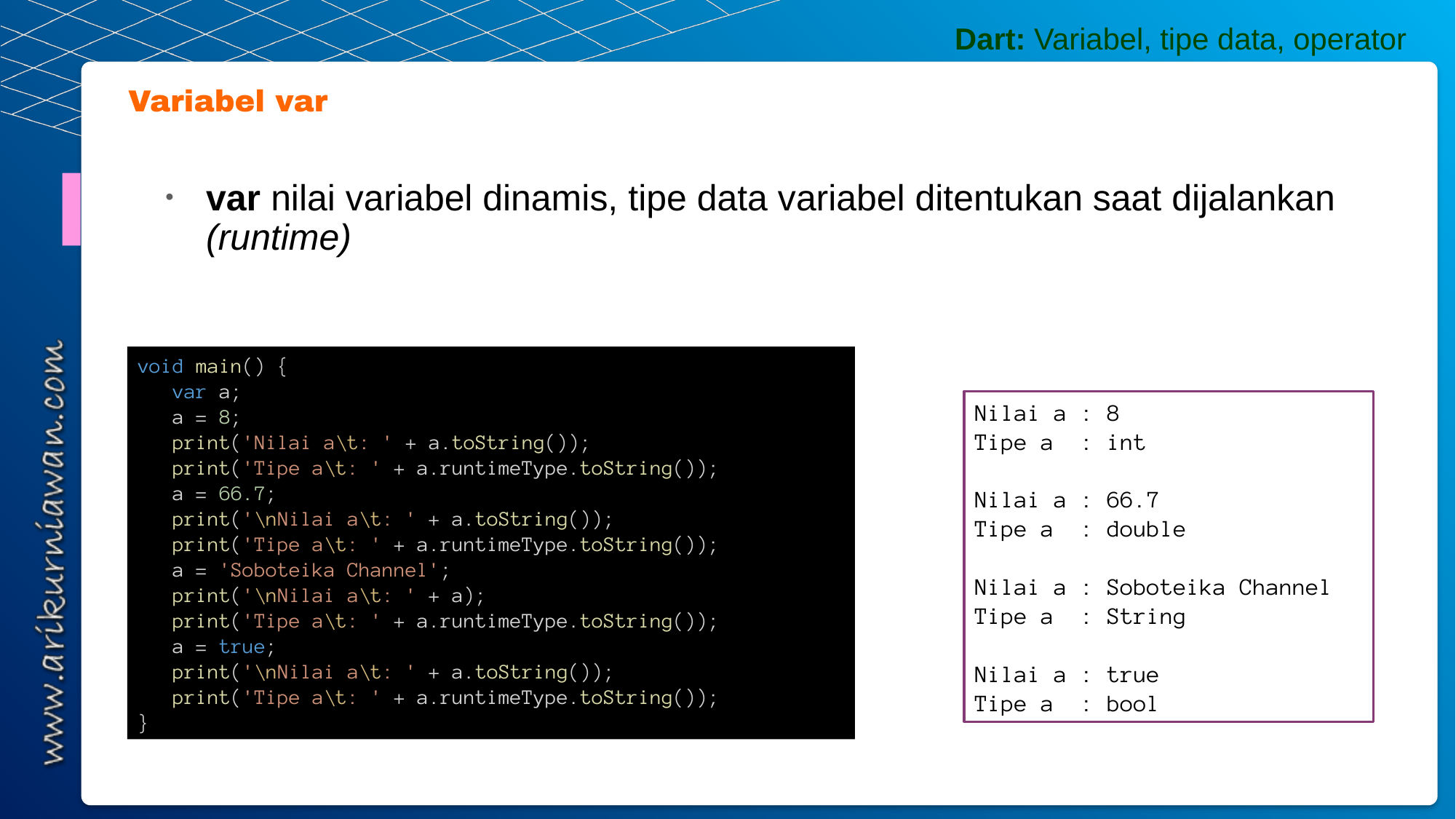

Dart: Variabel, tipe data, operator
Variabel var
var nilai variabel dinamis, tipe data variabel ditentukan saat dijalankan (runtime)
void main() {
   var a;
   a = 8;
   print('Nilai a\t: ' + a.toString());
   print('Tipe a\t: ' + a.runtimeType.toString());
   a = 66.7;
   print('\nNilai a\t: ' + a.toString());
   print('Tipe a\t: ' + a.runtimeType.toString());
   a = 'Soboteika Channel';
   print('\nNilai a\t: ' + a);
   print('Tipe a\t: ' + a.runtimeType.toString());
   a = true;
   print('\nNilai a\t: ' + a.toString());
   print('Tipe a\t: ' + a.runtimeType.toString());
}
Nilai a : 8
Tipe a  : int
Nilai a : 66.7
Tipe a  : double
Nilai a : Soboteika Channel
Tipe a  : String
Nilai a : true
Tipe a  : bool